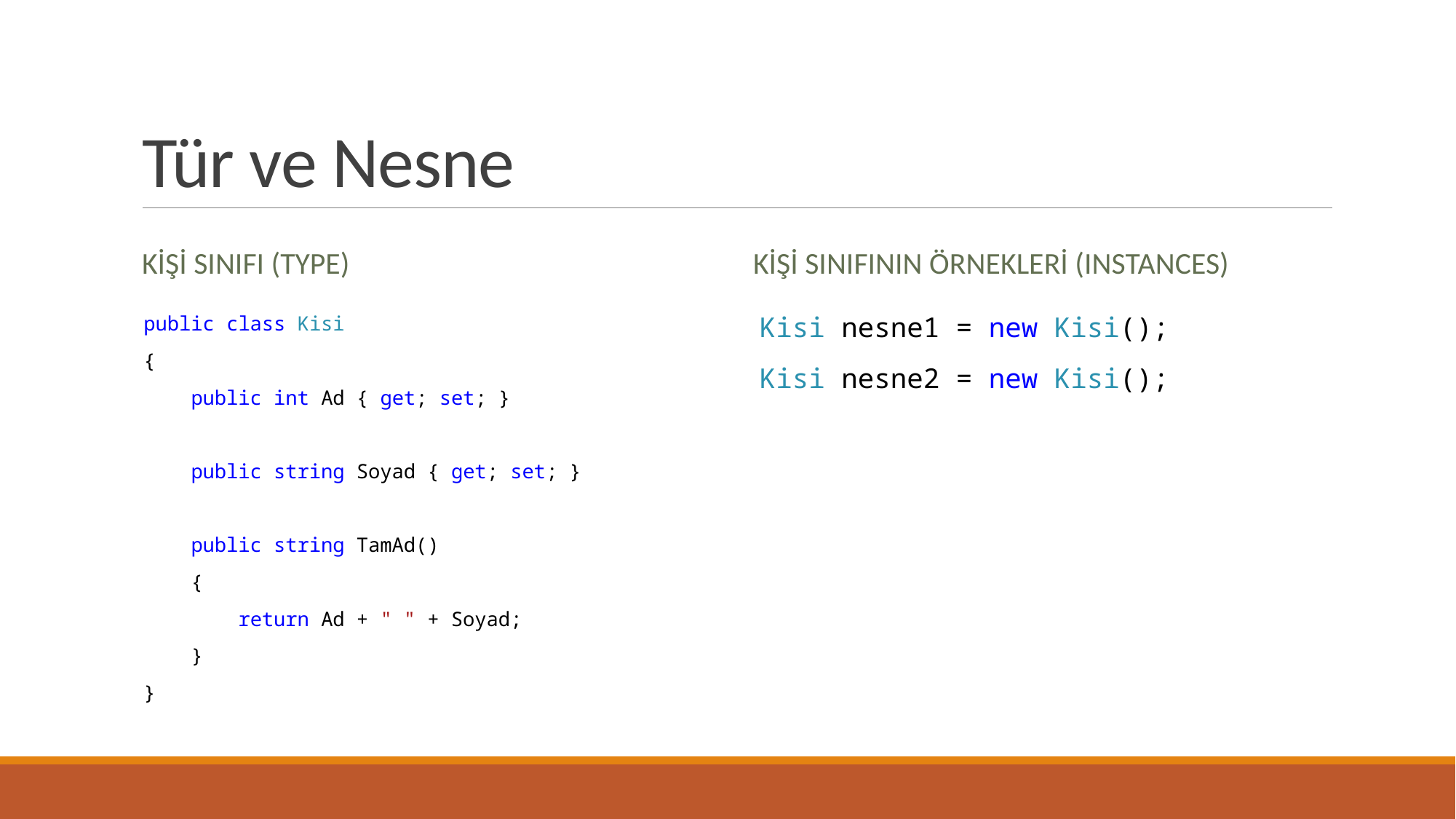

# Tür ve Nesne
Kişi sınıfı (type)
Kişi sınıfının örnekleri (ınstances)
public class Kisi
{
    public int Ad { get; set; }

    public string Soyad { get; set; }

    public string TamAd()
    {
        return Ad + " " + Soyad;
    }
}
Kisi nesne1 = new Kisi();
Kisi nesne2 = new Kisi();